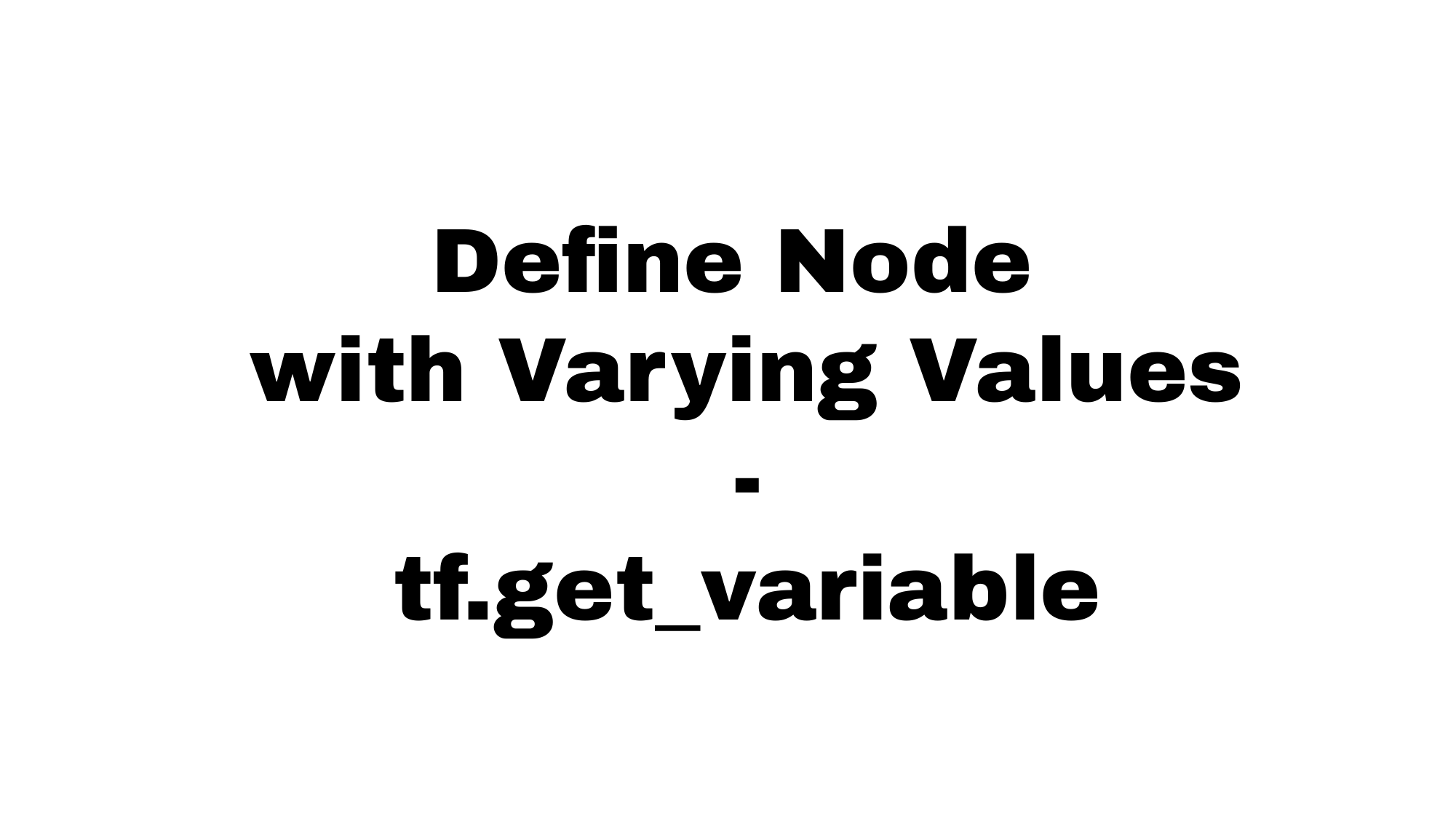

Define Node
with Varying Values
-
tf.get_variable